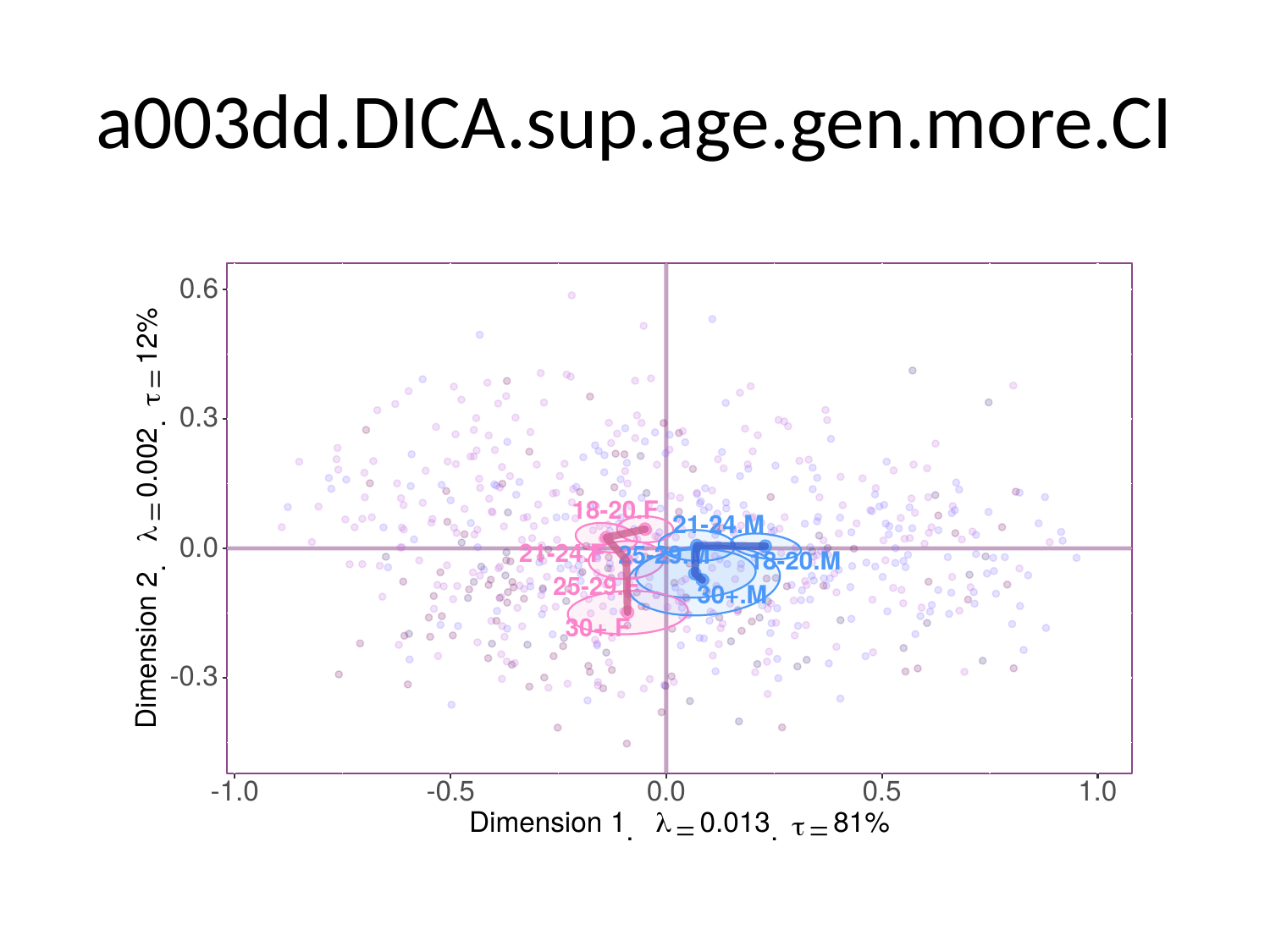

# a003dd.DICA.sup.age.gen.more.CI

0.6

%

12

=

τ

0.3

.

0.002

18-20.F

=

21-24.M

λ

0.0

21-24.F

25-29.M

18-20.M

.

2

25-29.F

30+.M

30+.F

Dimension

-0.3

-1.0
-0.5
0.0
0.5
1.0
Dimension
81
0.013
%
λ
1
τ
=
=
.
.